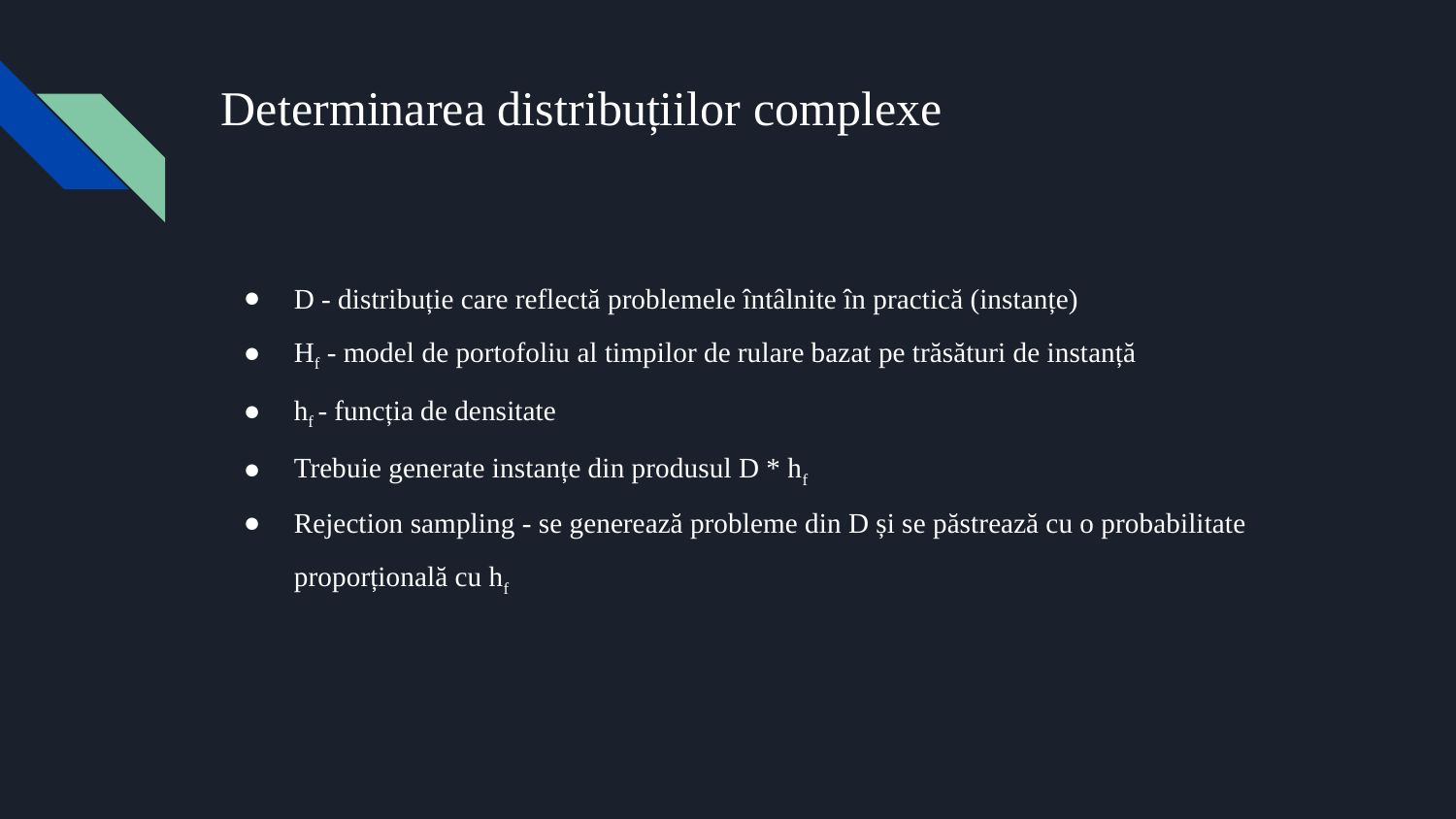

# Determinarea distribuțiilor complexe
D - distribuție care reflectă problemele întâlnite în practică (instanțe)
Hf - model de portofoliu al timpilor de rulare bazat pe trăsături de instanță
hf - funcția de densitate
Trebuie generate instanțe din produsul D * hf
Rejection sampling - se generează probleme din D și se păstrează cu o probabilitate proporțională cu hf